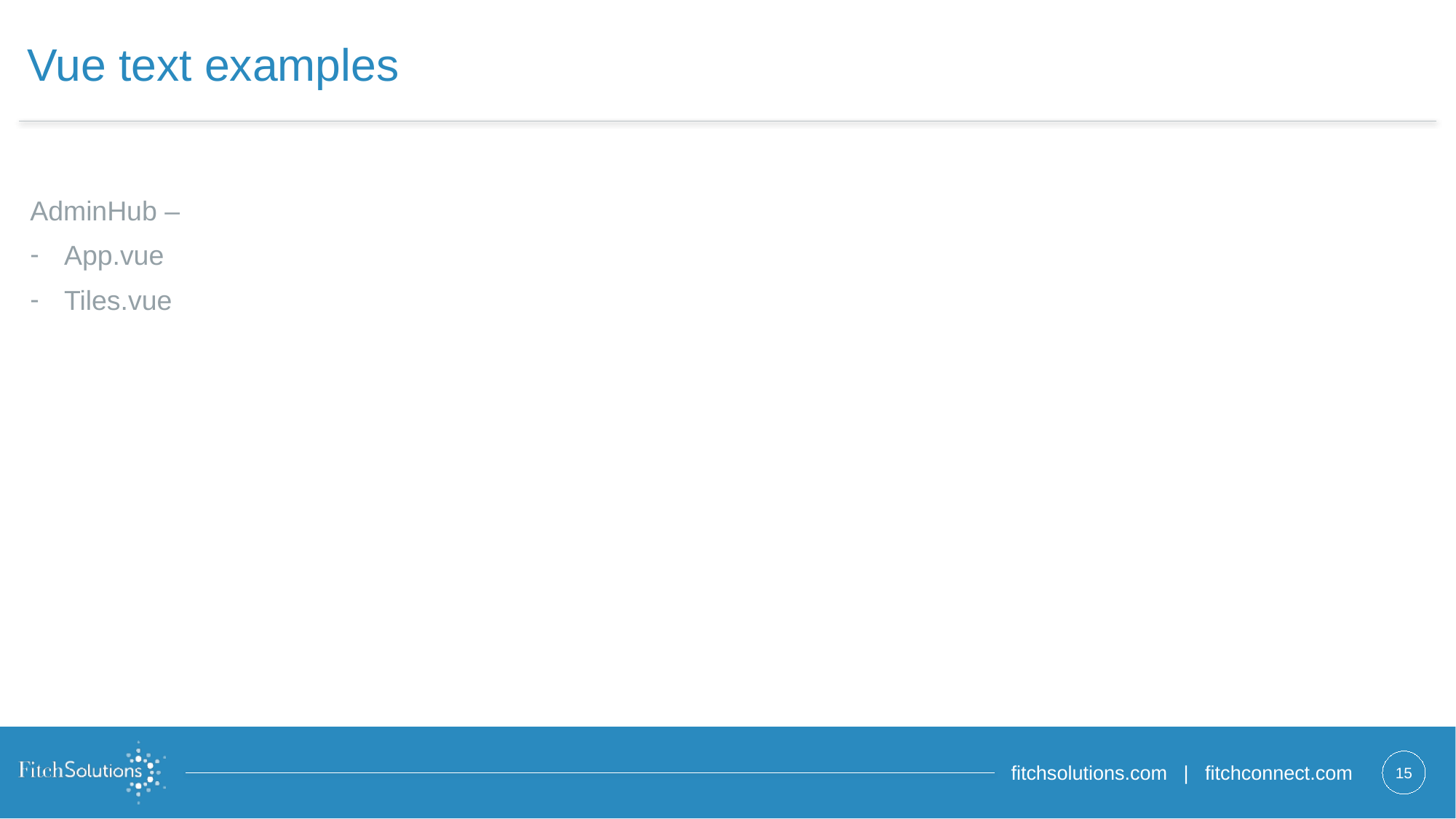

# Vue text examples
AdminHub –
App.vue
Tiles.vue